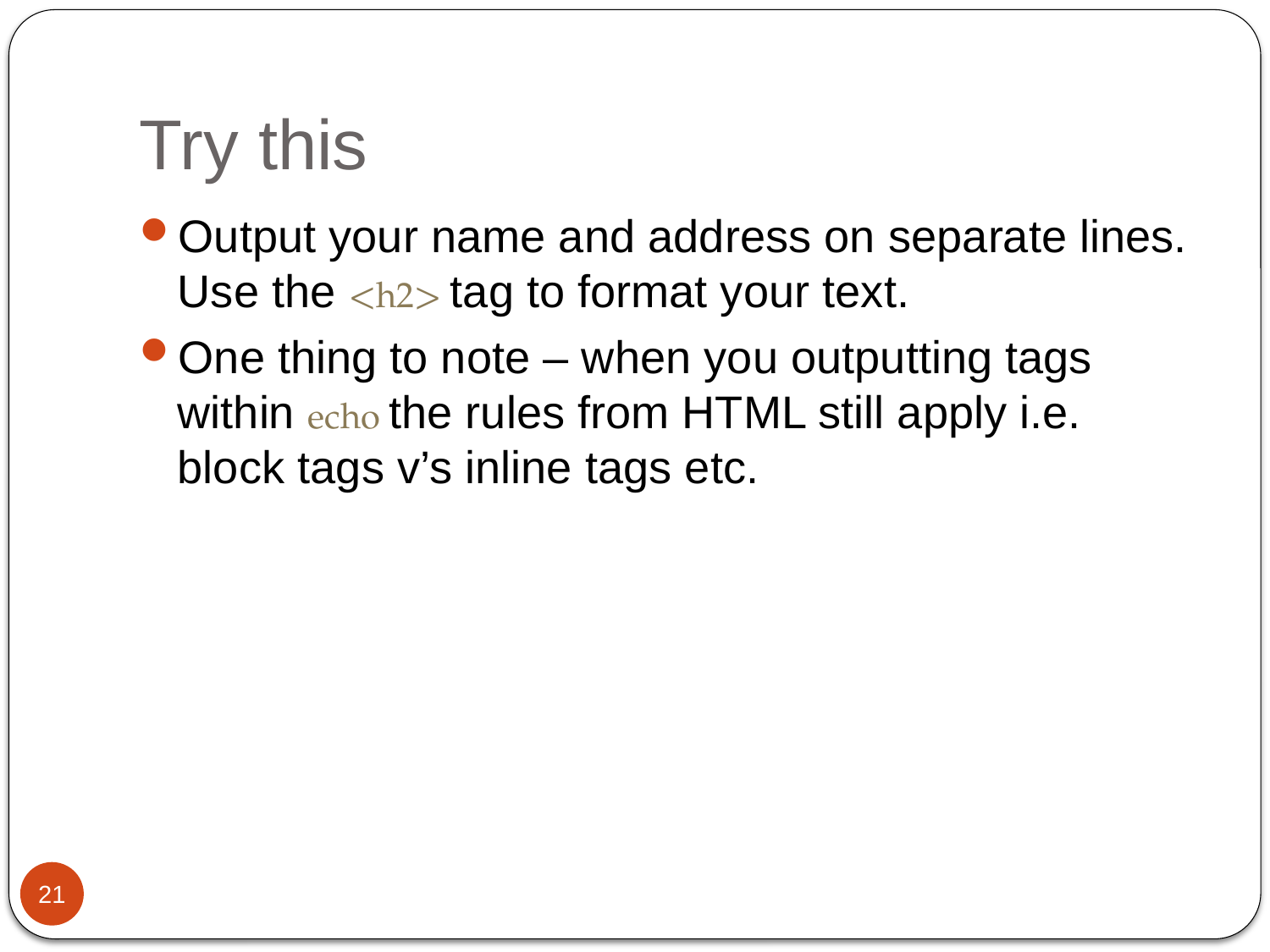

# Try this
Output your name and address on separate lines. Use the <h2> tag to format your text.
One thing to note – when you outputting tags within echo the rules from HTML still apply i.e. block tags v’s inline tags etc.
21